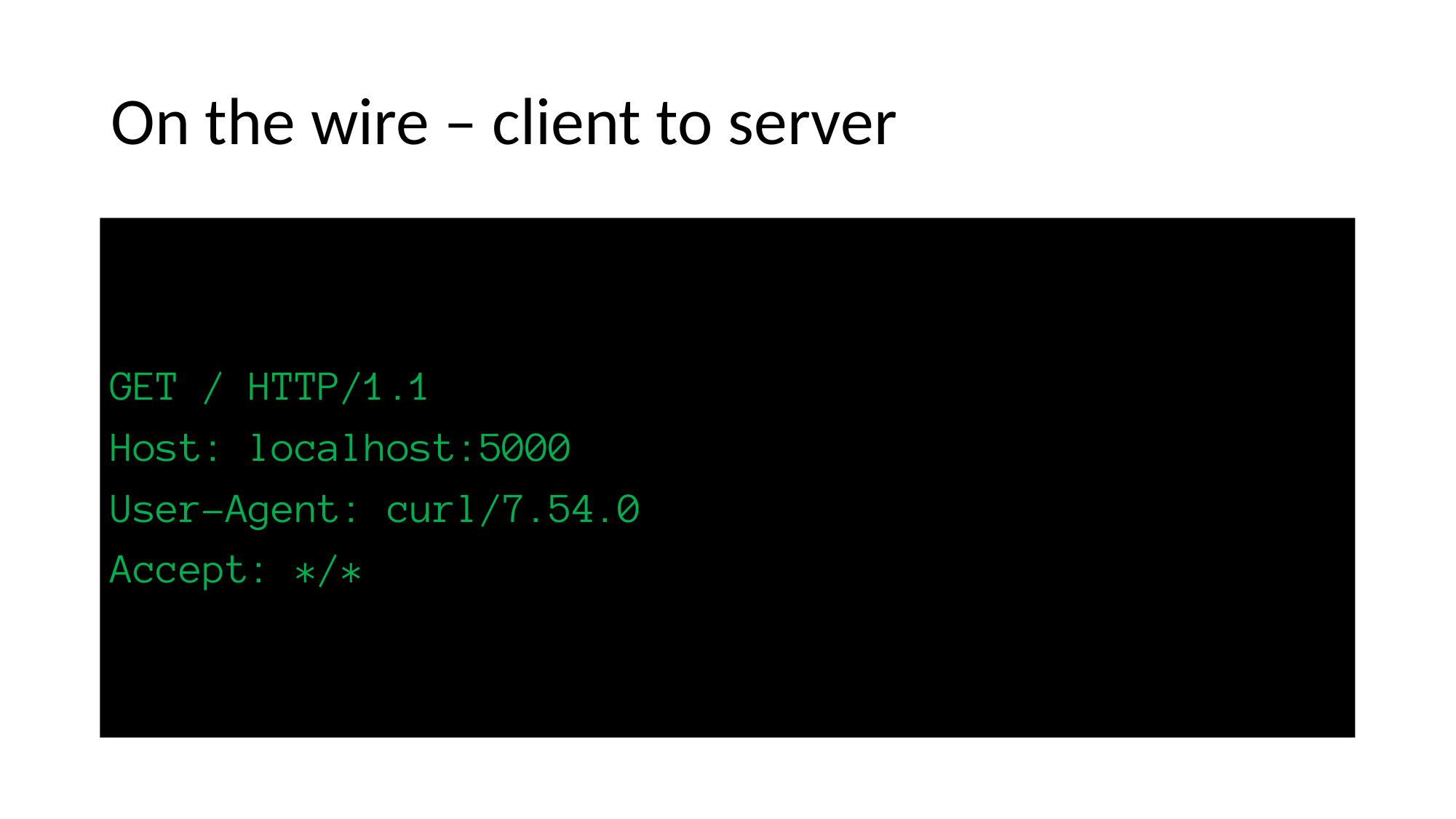

# On the wire – client to server
GET / HTTP/1.1
Host: localhost:5000
User-Agent: curl/7.54.0
Accept: */*